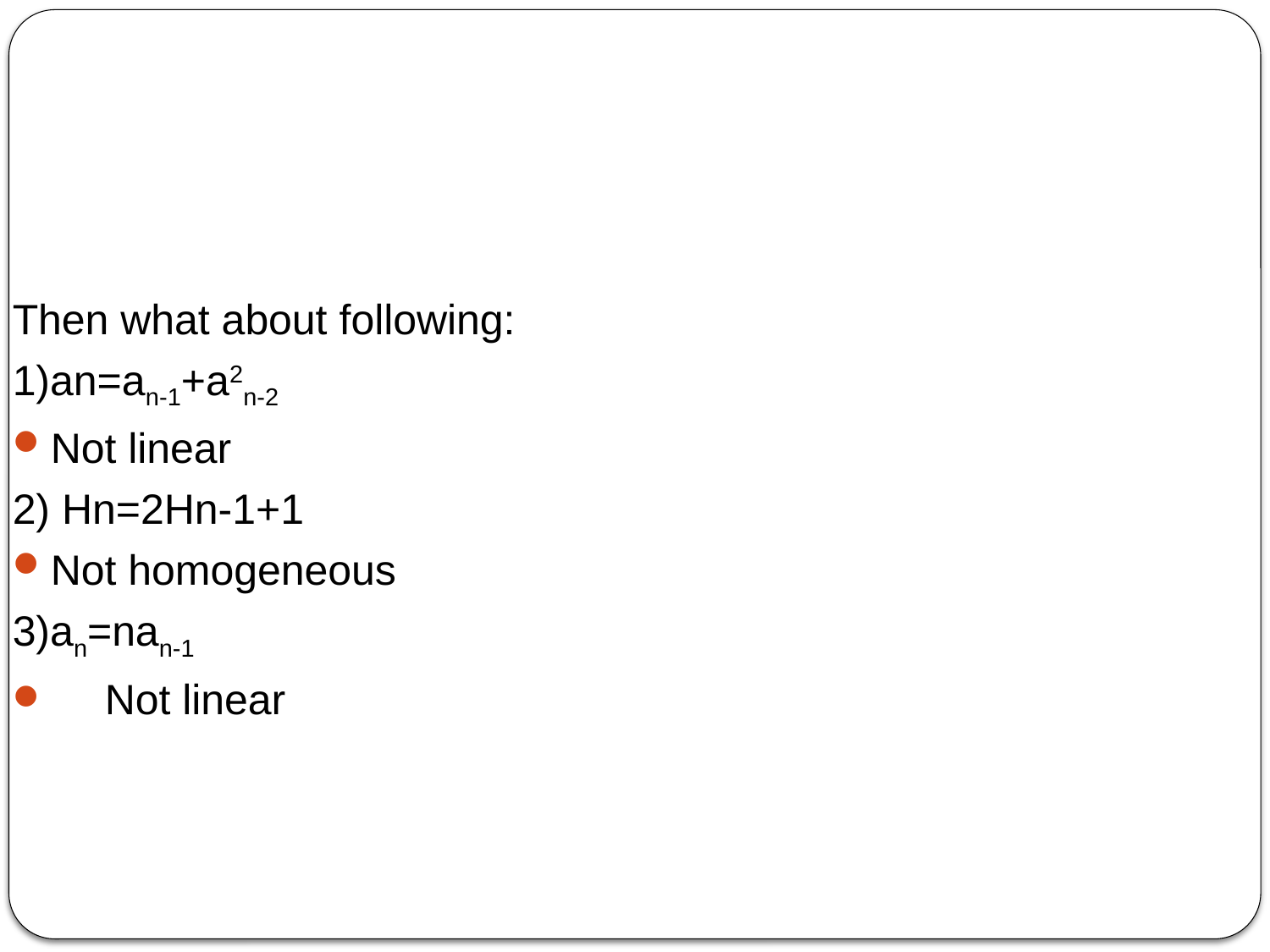

#
Then what about following:
1)an=an-1+a2n-2
Not linear
2) Hn=2Hn-1+1
Not homogeneous
3)an=nan-1
     Not linear